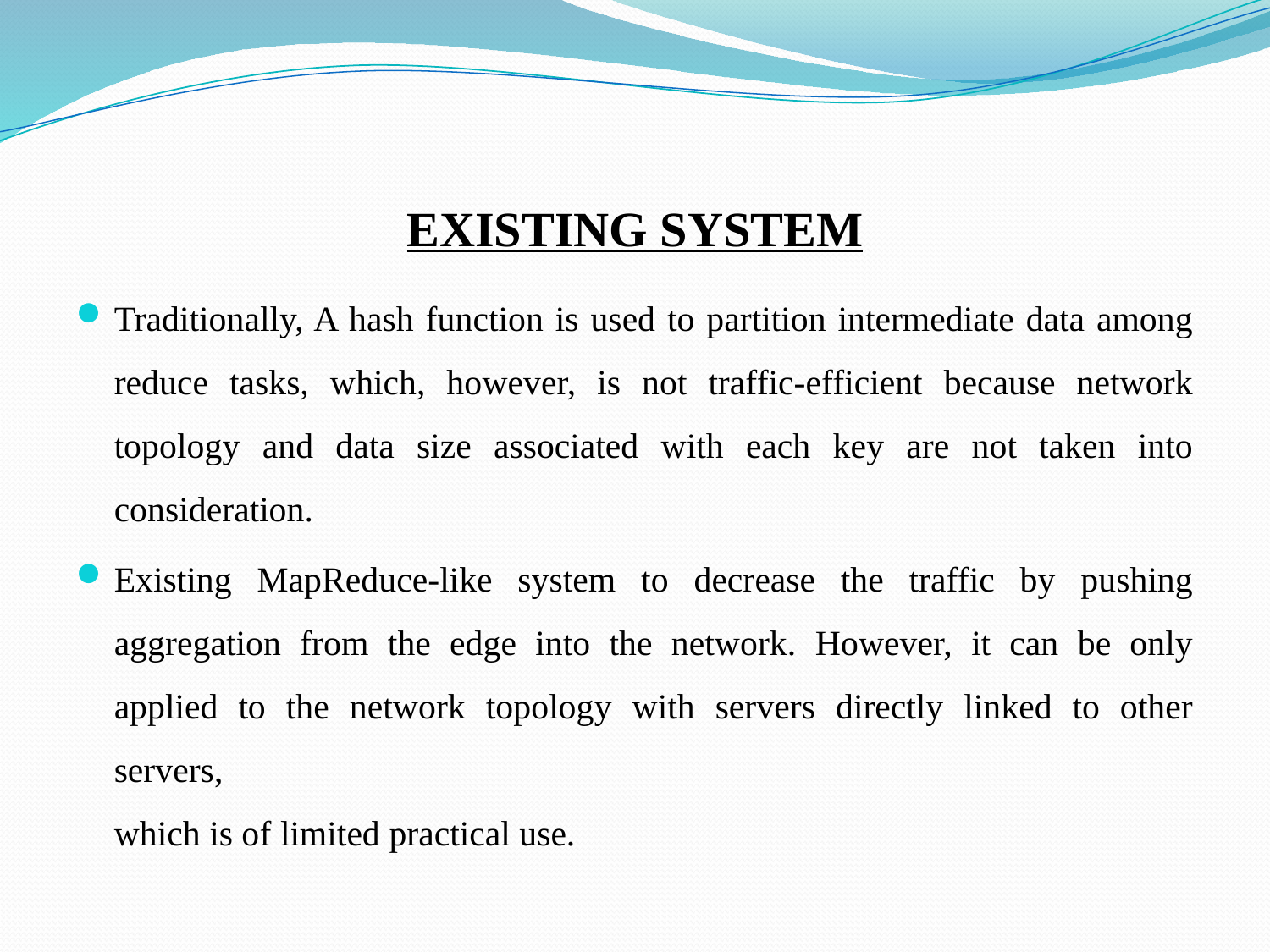

# EXISTING SYSTEM
Traditionally, A hash function is used to partition intermediate data among reduce tasks, which, however, is not traffic-efficient because network topology and data size associated with each key are not taken into consideration.
Existing MapReduce-like system to decrease the traffic by pushing aggregation from the edge into the network. However, it can be only applied to the network topology with servers directly linked to other servers,
which is of limited practical use.